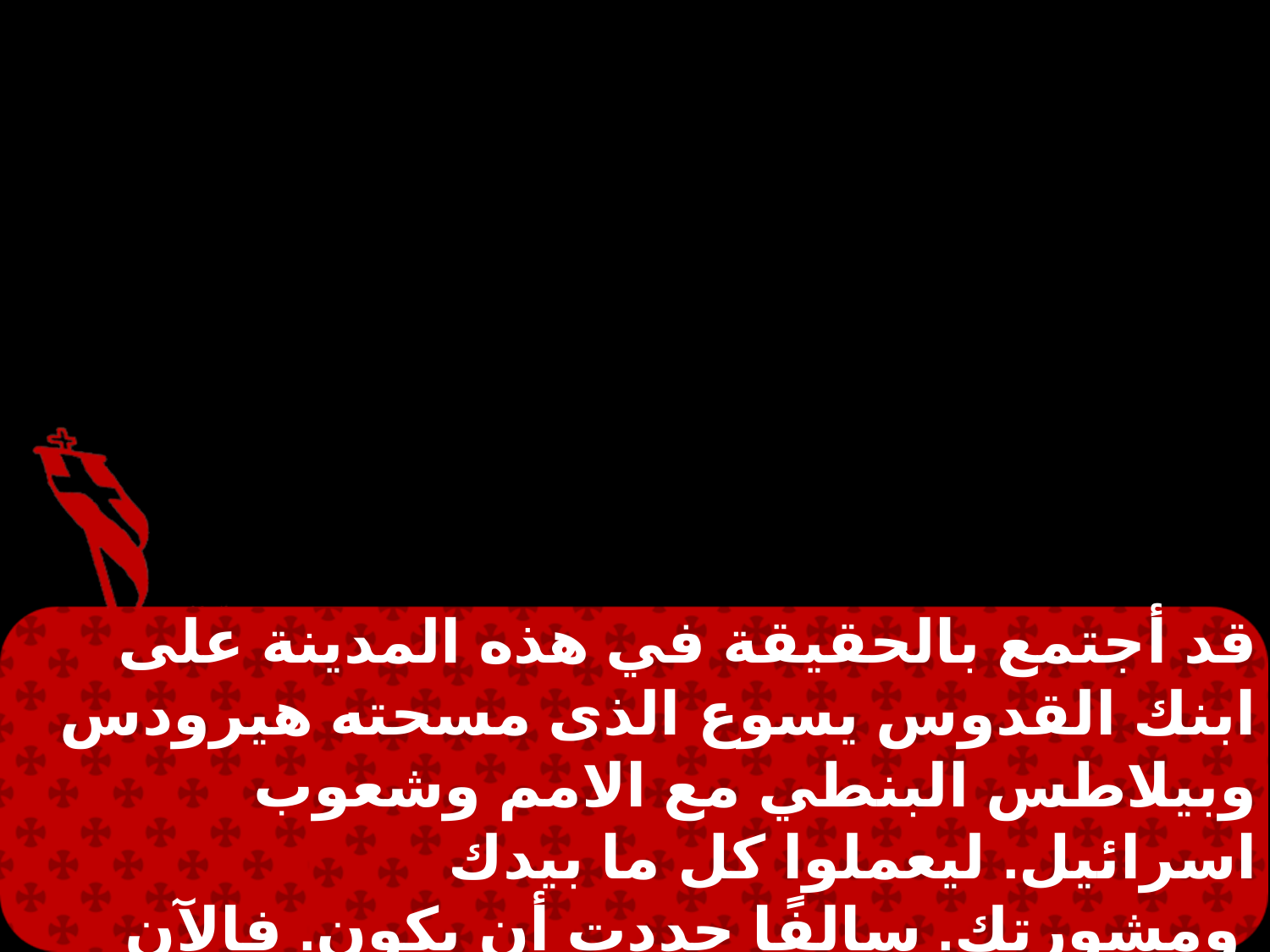

قد أجتمع بالحقيقة في هذه المدينة على ابنك القدوس يسوع الذى مسحته هيرودس وبيلاطس البنطي مع الامم وشعوب اسرائيل. ليعملوا كل ما بيدك
 ومشورتك. سالفًا حددت أن يكون. فالآن يارب أنظر إلى غضبهم وامنح عبيدك أن يتكلموا بكلامك بكل مجاهرة.